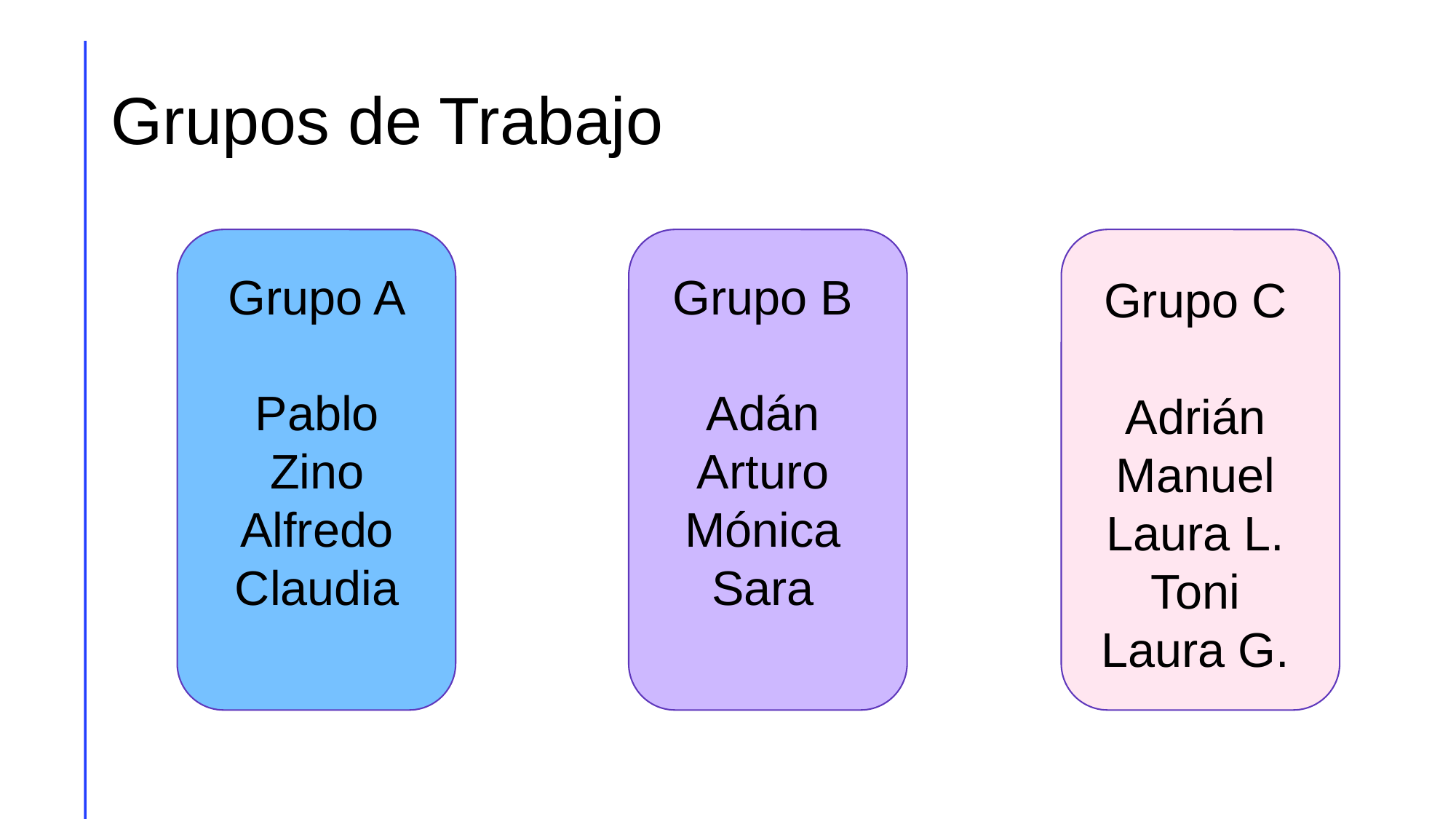

# Grupos de Trabajo

Grupo A

Pablo
Zino
Alfredo
Claudia
Grupo B

Adán
Arturo
Mónica
Sara
Grupo C

Adrián
Manuel
Laura L.
Toni
Laura G.